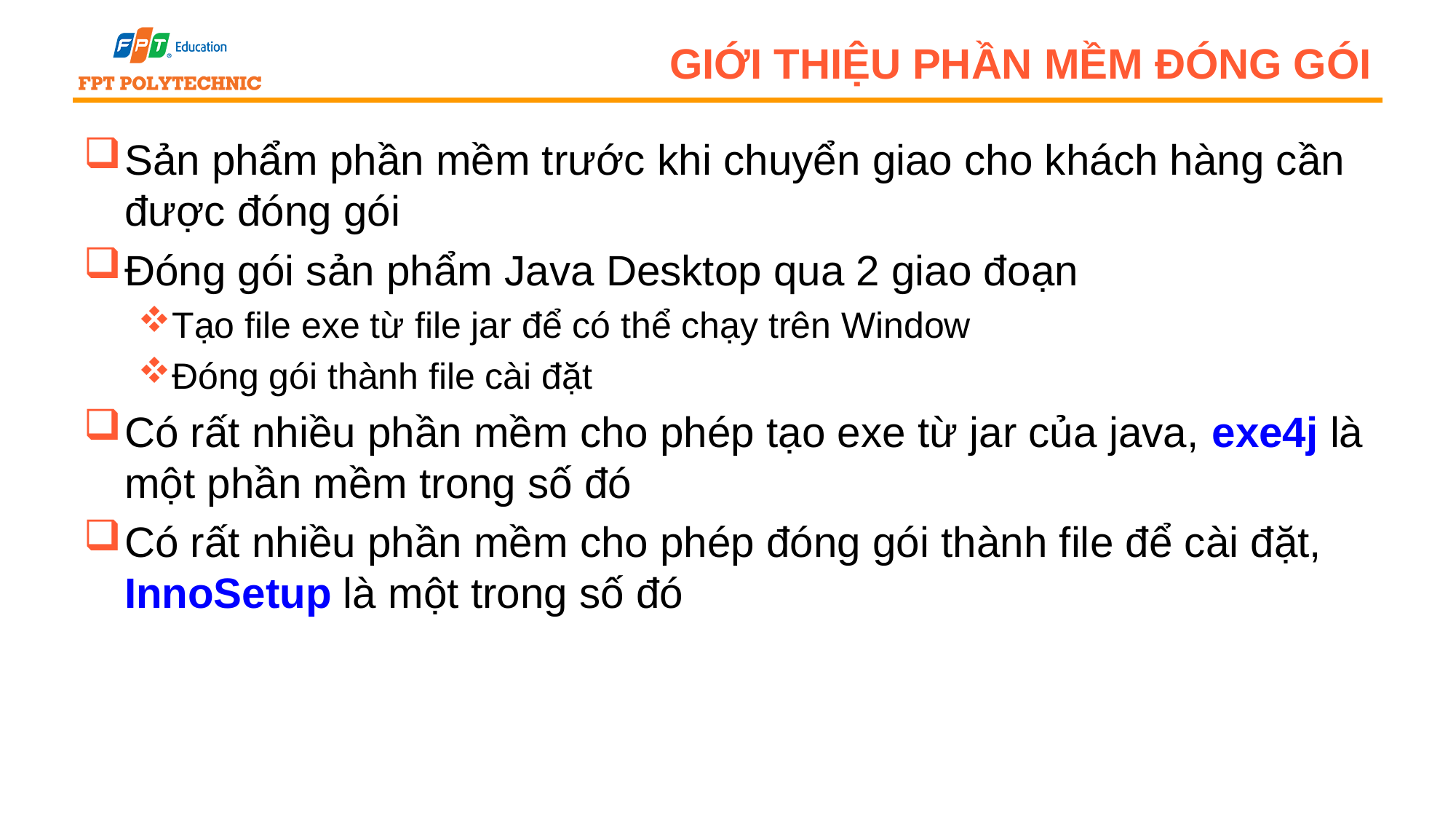

# Giới thiệu phần mềm đóng gói
Sản phẩm phần mềm trước khi chuyển giao cho khách hàng cần được đóng gói
Đóng gói sản phẩm Java Desktop qua 2 giao đoạn
Tạo file exe từ file jar để có thể chạy trên Window
Đóng gói thành file cài đặt
Có rất nhiều phần mềm cho phép tạo exe từ jar của java, exe4j là một phần mềm trong số đó
Có rất nhiều phần mềm cho phép đóng gói thành file để cài đặt, InnoSetup là một trong số đó